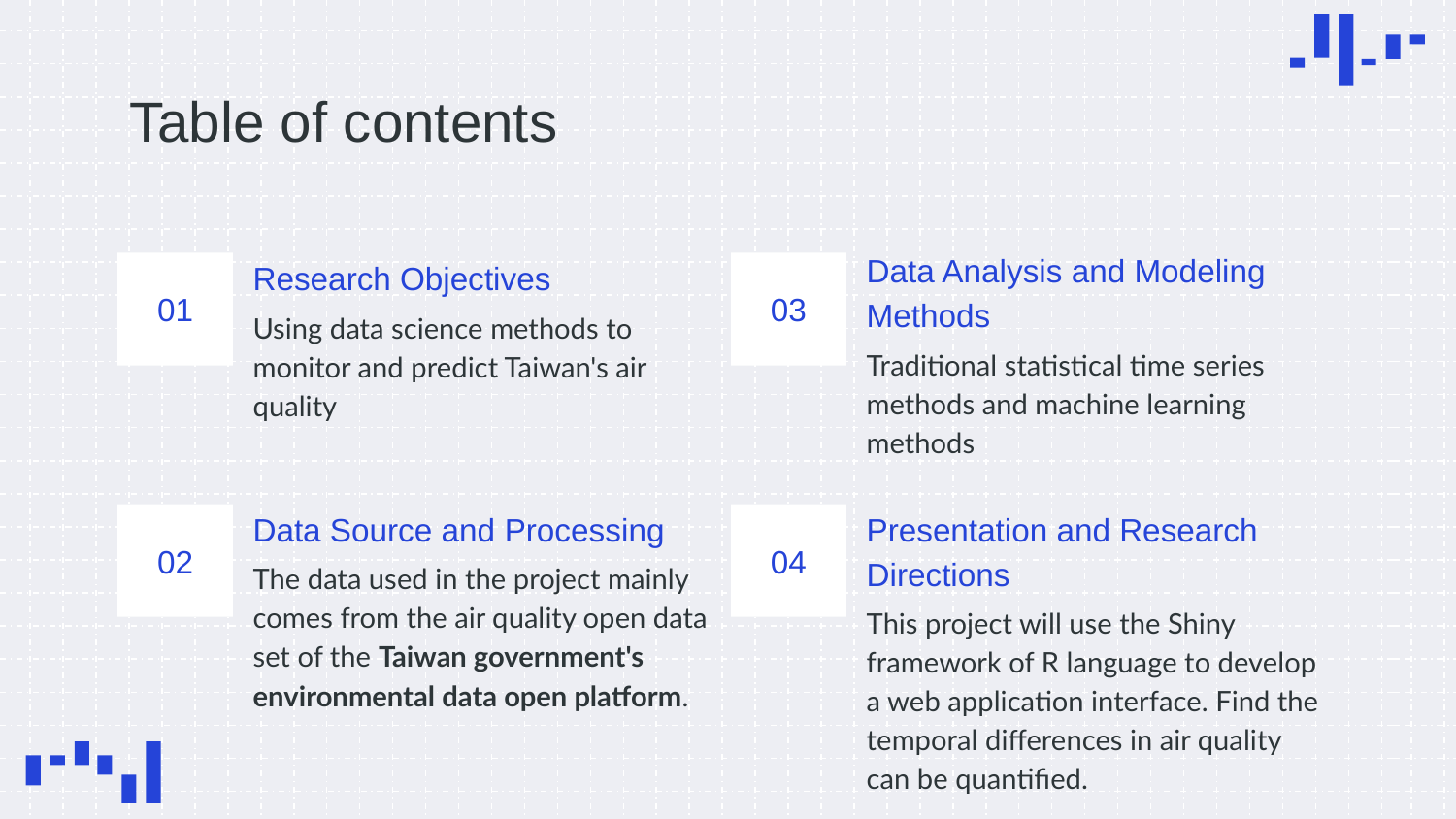

# Table of contents
Research Objectives
01
03
Data Analysis and Modeling Methods
Using data science methods to monitor and predict Taiwan's air quality
Traditional statistical time series methods and machine learning methods
Data Source and Processing
02
04
Presentation and Research Directions
The data used in the project mainly comes from the air quality open data set of the Taiwan government's environmental data open platform.
This project will use the Shiny framework of R language to develop a web application interface. Find the temporal differences in air quality can be quantified.